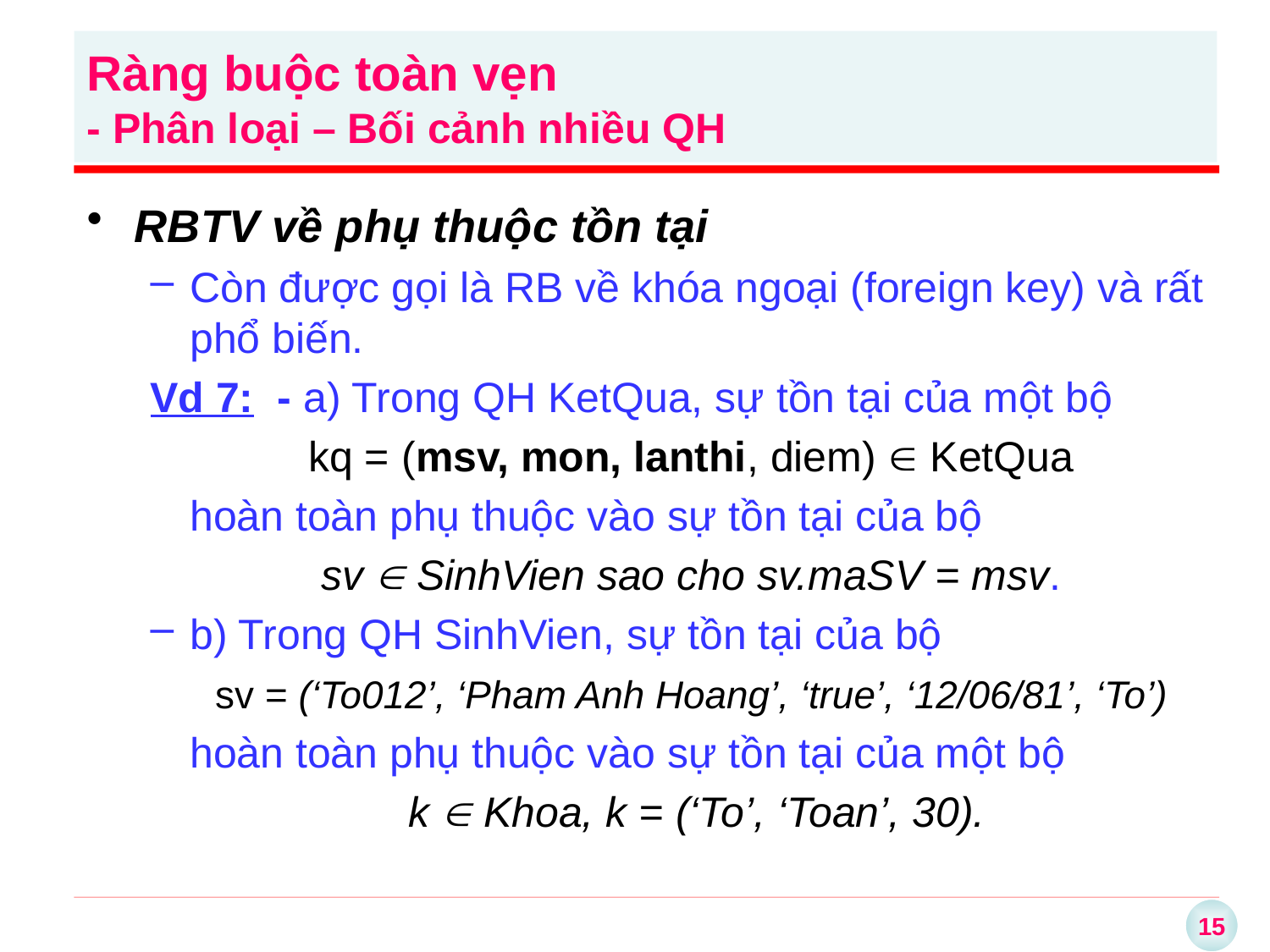

Ràng buộc toàn vẹn
- Phân loại – Bối cảnh nhiều QH
RBTV về phụ thuộc tồn tại
Còn được gọi là RB về khóa ngoại (foreign key) và rất phổ biến.
Vd 7:  - a) Trong QH KetQua, sự tồn tại của một bộ
	kq = (msv, mon, lanthi, diem) ∈ KetQua
	hoàn toàn phụ thuộc vào sự tồn tại của bộ
	sv ∈ SinhVien sao cho sv.maSV = msv.
b) Trong QH SinhVien, sự tồn tại của bộ
	sv = (‘To012’, ‘Pham Anh Hoang’, ‘true’, ‘12/06/81’, ‘To’)
	hoàn toàn phụ thuộc vào sự tồn tại của một bộ
	k ∈ Khoa, k = (‘To’, ‘Toan’, 30).